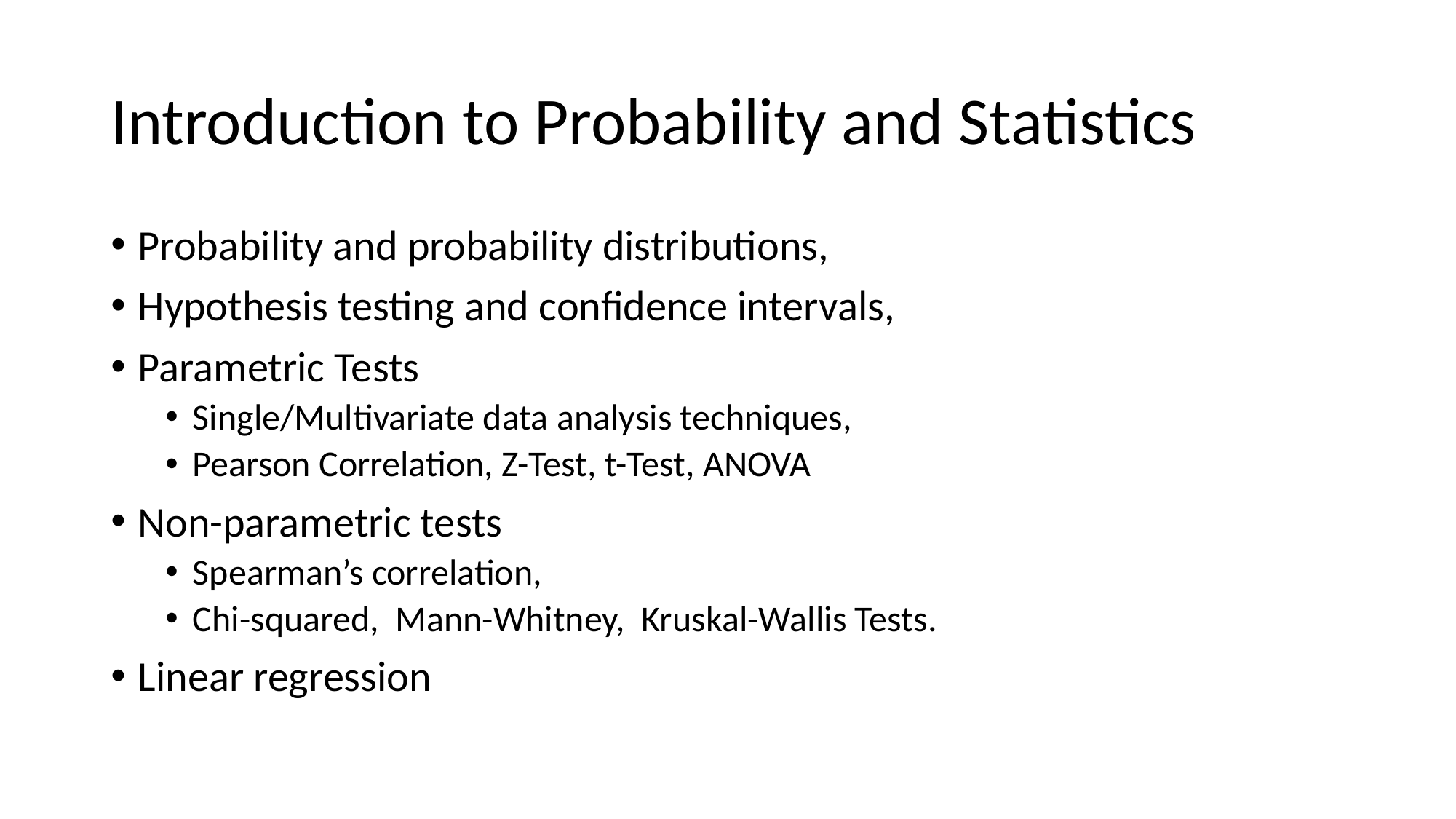

# Introduction to Probability and Statistics
Probability and probability distributions,
Hypothesis testing and confidence intervals,
Parametric Tests
Single/Multivariate data analysis techniques,
Pearson Correlation, Z-Test, t-Test, ANOVA
Non-parametric tests
Spearman’s correlation,
Chi-squared,  Mann-Whitney,  Kruskal-Wallis Tests.
Linear regression